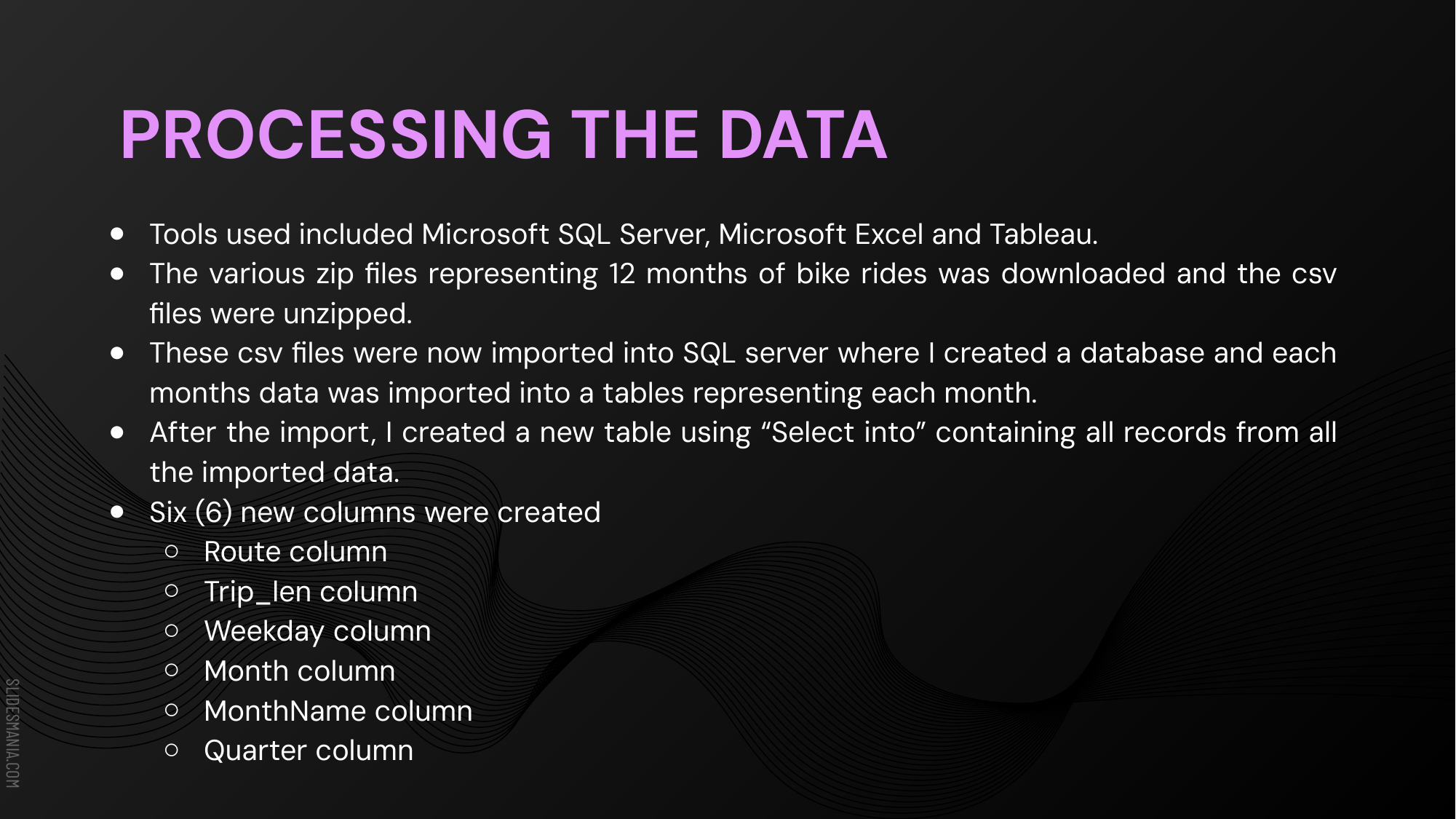

# PROCESSING THE DATA
Tools used included Microsoft SQL Server, Microsoft Excel and Tableau.
The various zip files representing 12 months of bike rides was downloaded and the csv files were unzipped.
These csv files were now imported into SQL server where I created a database and each months data was imported into a tables representing each month.
After the import, I created a new table using “Select into” containing all records from all the imported data.
Six (6) new columns were created
Route column
Trip_len column
Weekday column
Month column
MonthName column
Quarter column